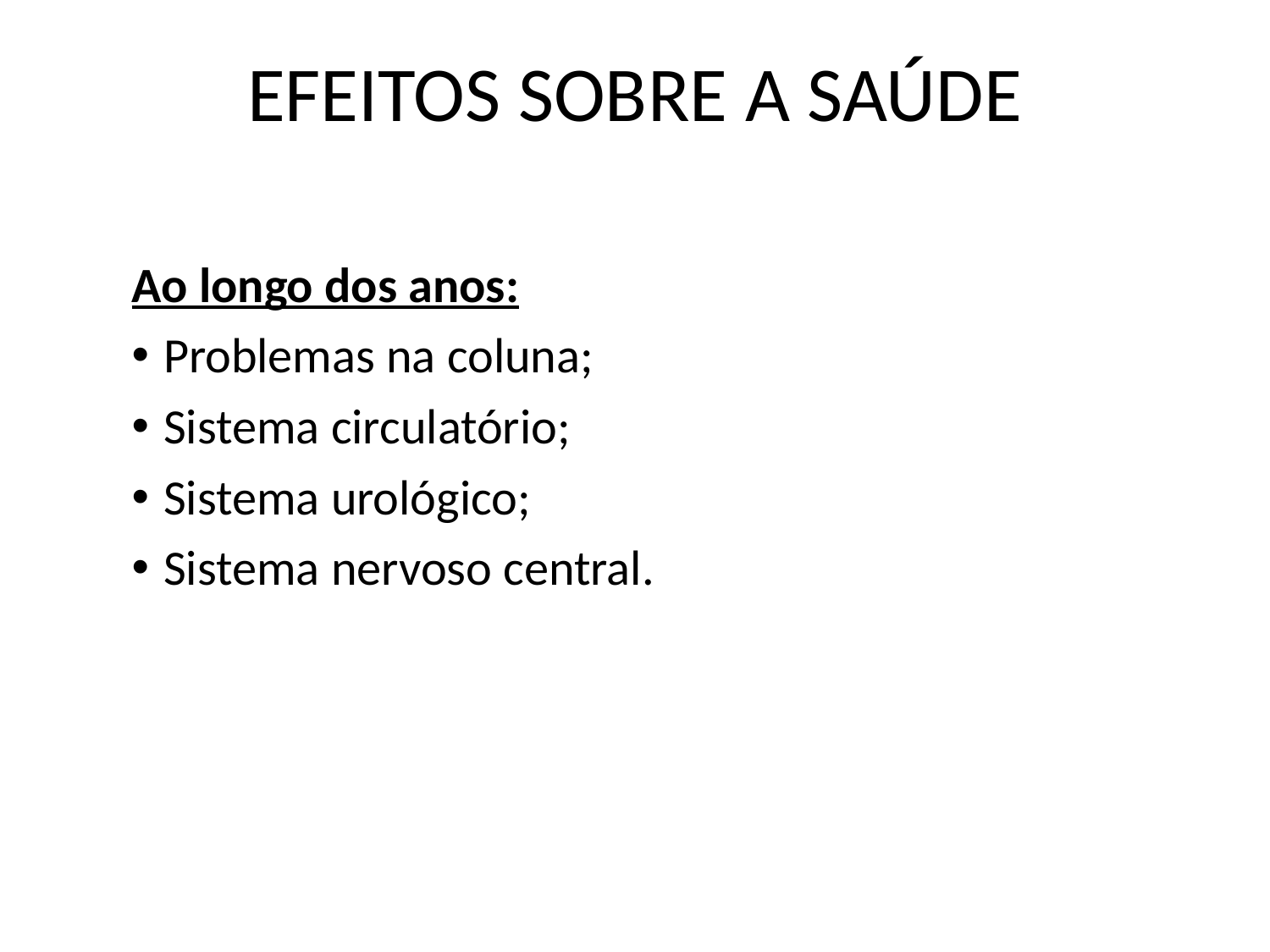

# EFEITOS SOBRE A SAÚDE
Ao longo dos anos:
Problemas na coluna;
Sistema circulatório;
Sistema urológico;
Sistema nervoso central.